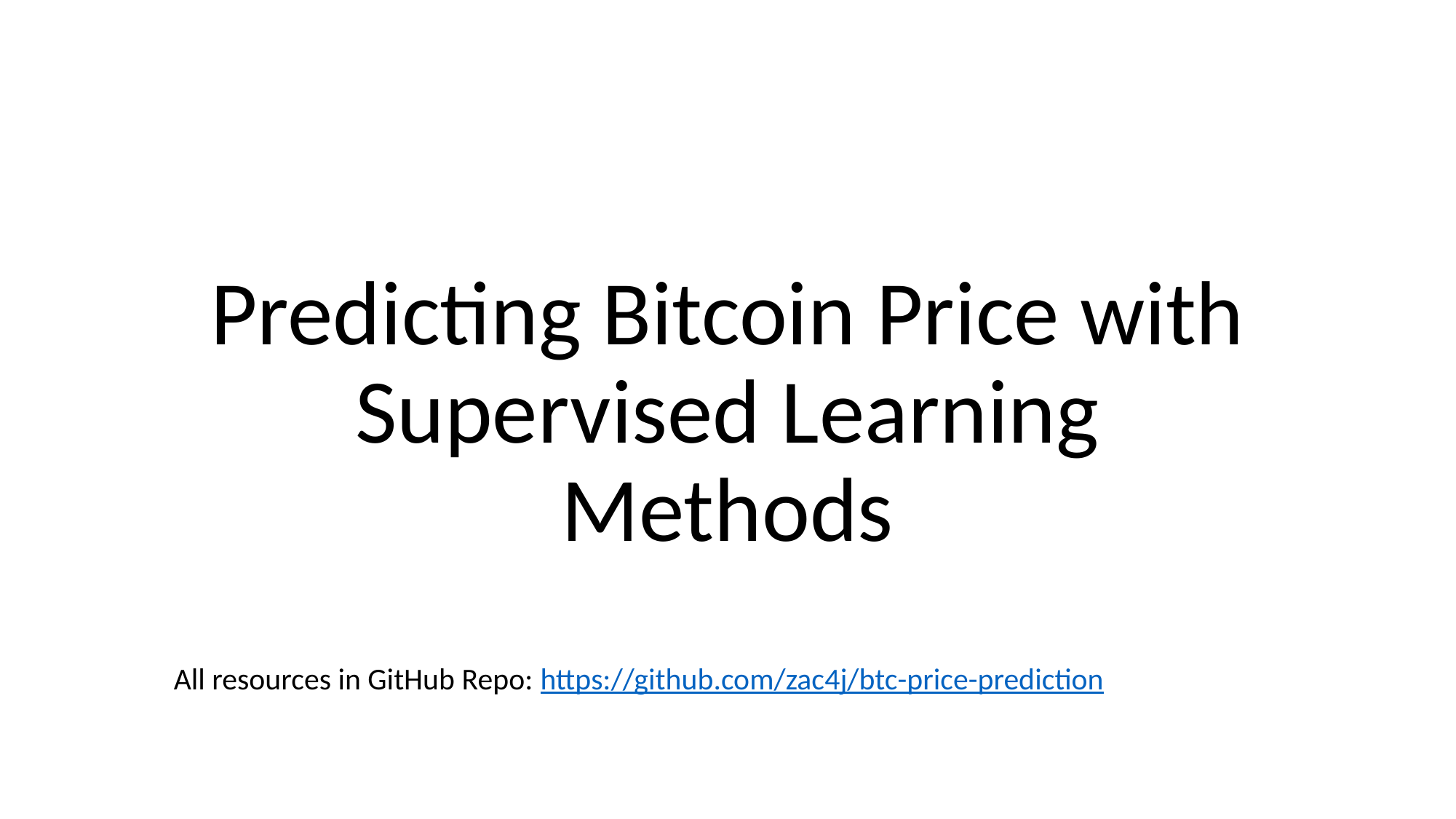

# Predicting Bitcoin Price with Supervised Learning Methods
All resources in GitHub Repo: https://github.com/zac4j/btc-price-prediction